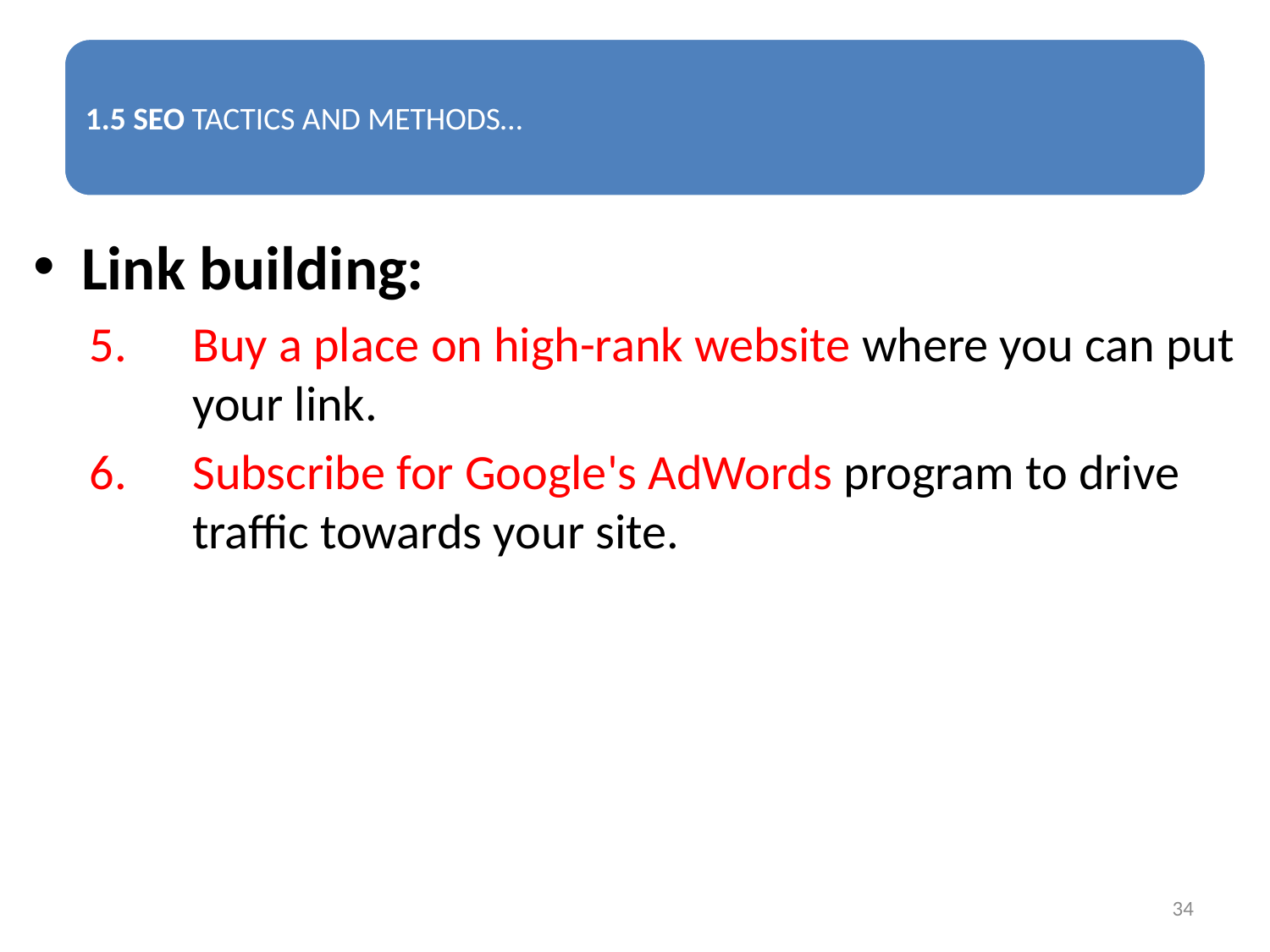

1.5 SEO TACTICS AND METHODS…
Link building:
Buy a place on high-rank website where you can put your link.
Subscribe for Google's AdWords program to drive traffic towards your site.
34